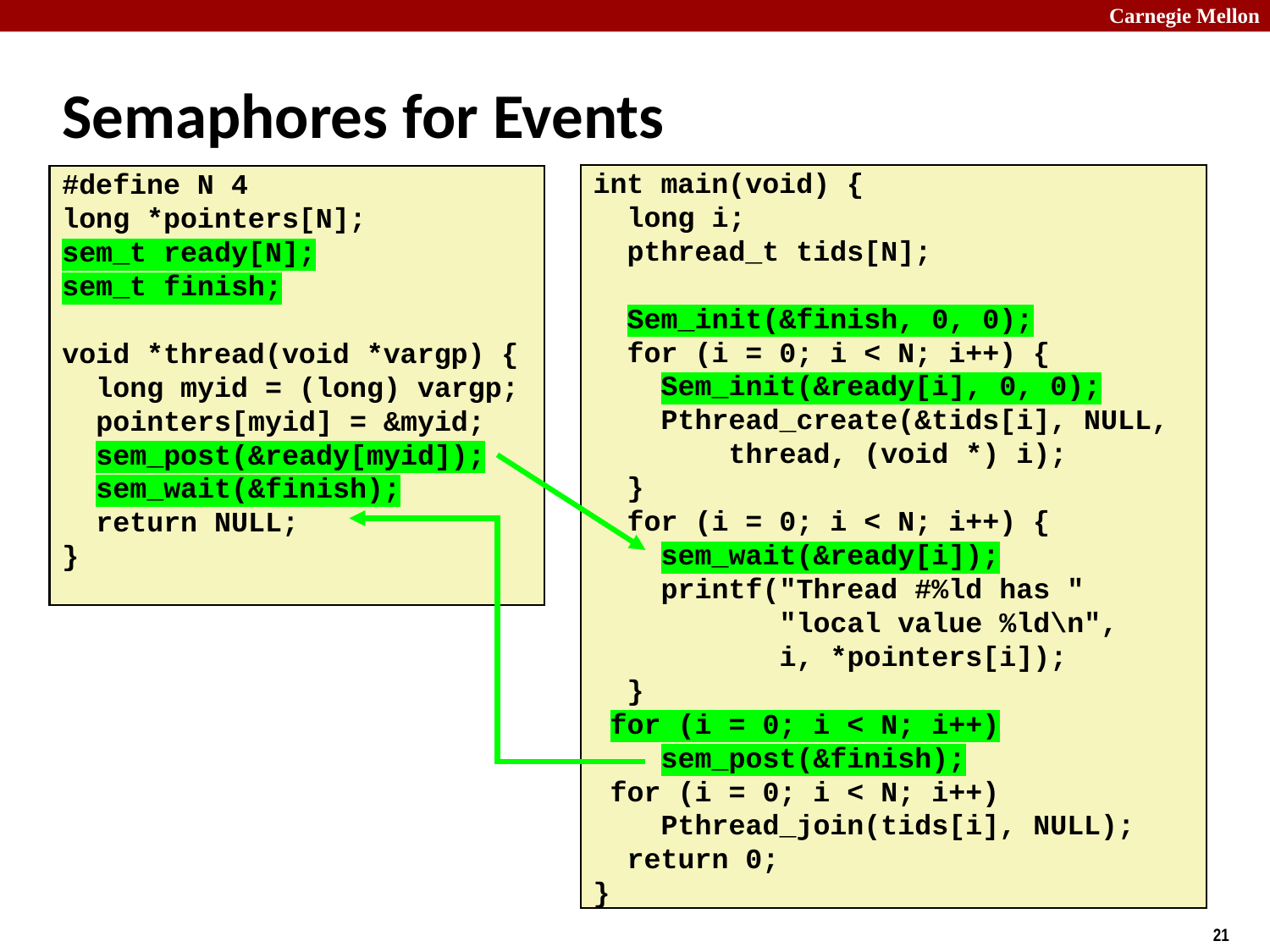

# Semaphores for Events
int main(void) {
  long i;
  pthread_t tids[N];

  Sem_init(&finish, 0, 0);
  for (i = 0; i < N; i++) {
    Sem_init(&ready[i], 0, 0);
    Pthread_create(&tids[i], NULL,
        thread, (void *) i);
  }
  for (i = 0; i < N; i++) {
    sem_wait(&ready[i]);
    printf("Thread #%ld has "
           "local value %ld\n",
           i, *pointers[i]);
  }
 for (i = 0; i < N; i++)
    sem_post(&finish);
 for (i = 0; i < N; i++)
    Pthread_join(tids[i], NULL);
  return 0;
}
#define N 4
long *pointers[N];
sem_t ready[N];
sem_t finish;

void *thread(void *vargp) {
  long myid = (long) vargp;
  pointers[myid] = &myid;
  sem_post(&ready[myid]);
  sem_wait(&finish);
  return NULL;
}